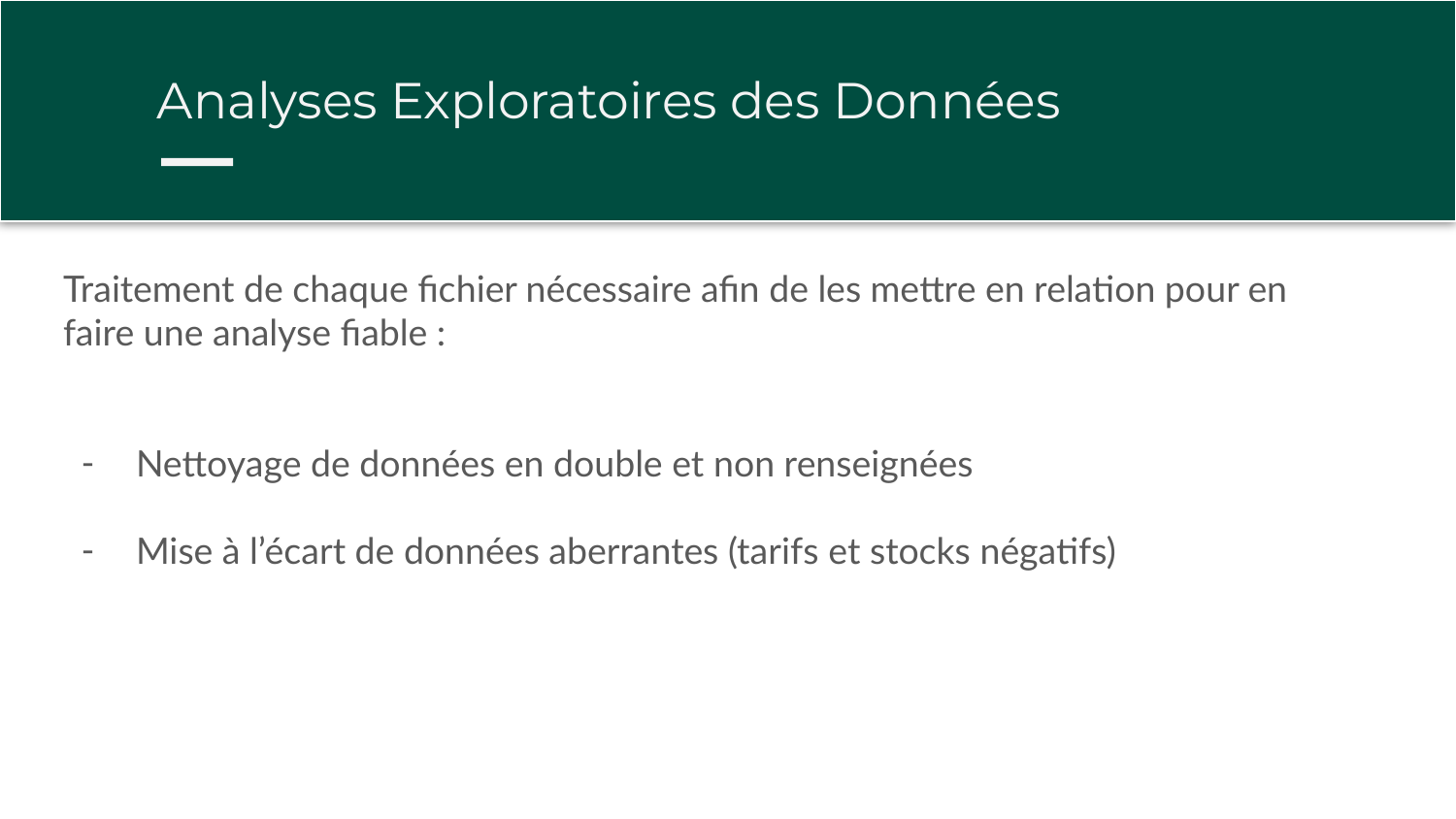

Analyses Exploratoires des Données

Traitement de chaque fichier nécessaire afin de les mettre en relation pour en faire une analyse fiable :

Nettoyage de données en double et non renseignées

Mise à l’écart de données aberrantes (tarifs et stocks négatifs)